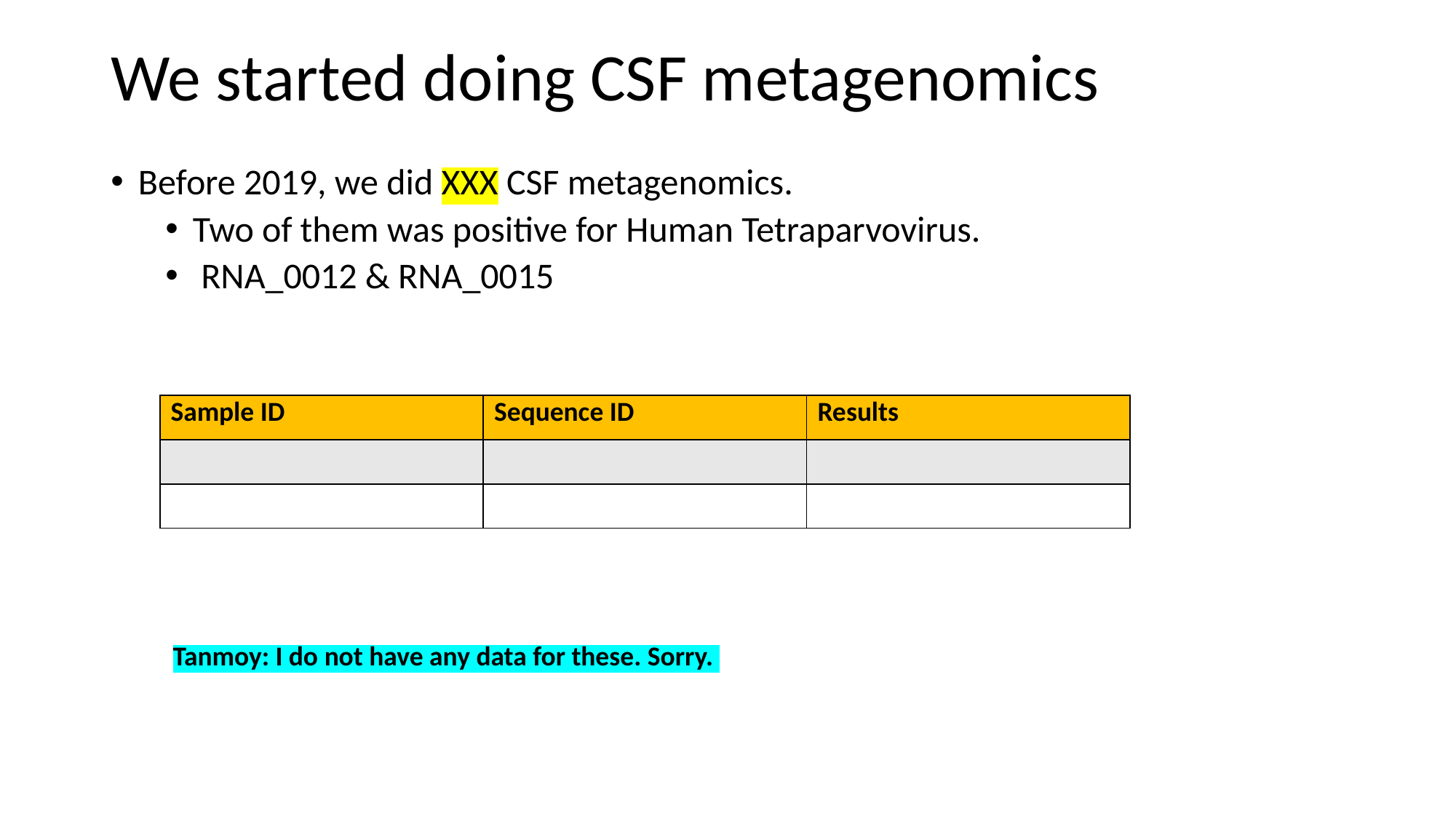

# We started doing CSF metagenomics
Before 2019, we did XXX CSF metagenomics.
Two of them was positive for Human Tetraparvovirus.
 RNA_0012 & RNA_0015
| Sample ID | Sequence ID | Results |
| --- | --- | --- |
|  |  |  |
|  |  |  |
Tanmoy: I do not have any data for these. Sorry.